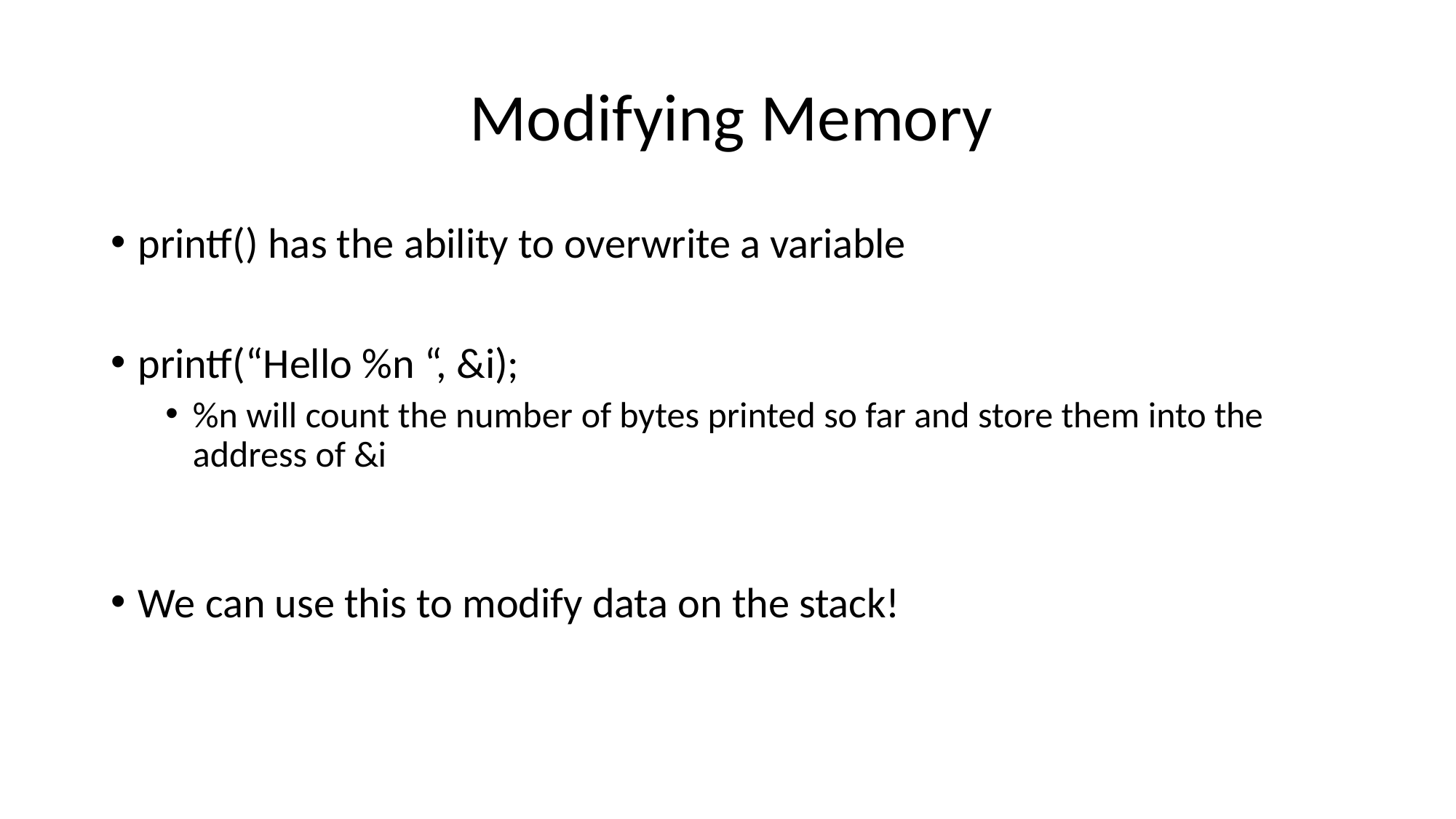

# Modifying Memory
printf() has the ability to overwrite a variable

printf(“Hello %n “, &i);
%n will count the number of bytes printed so far and store them into the address of &i

We can use this to modify data on the stack!